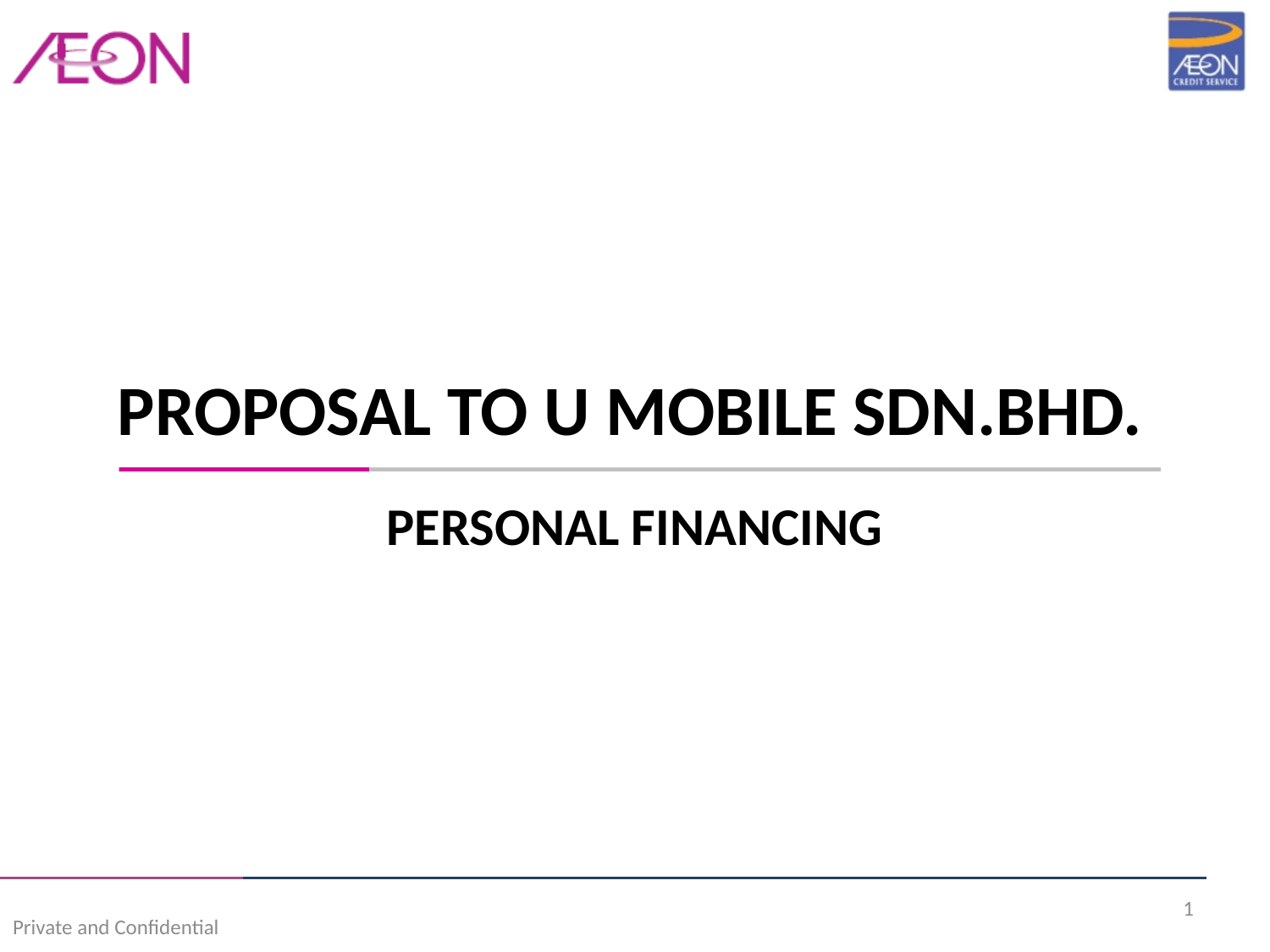

# PROPOSAL TO U MOBILE SDN.BHD.

PERSONAL FINANCING
1
Private and Confidential